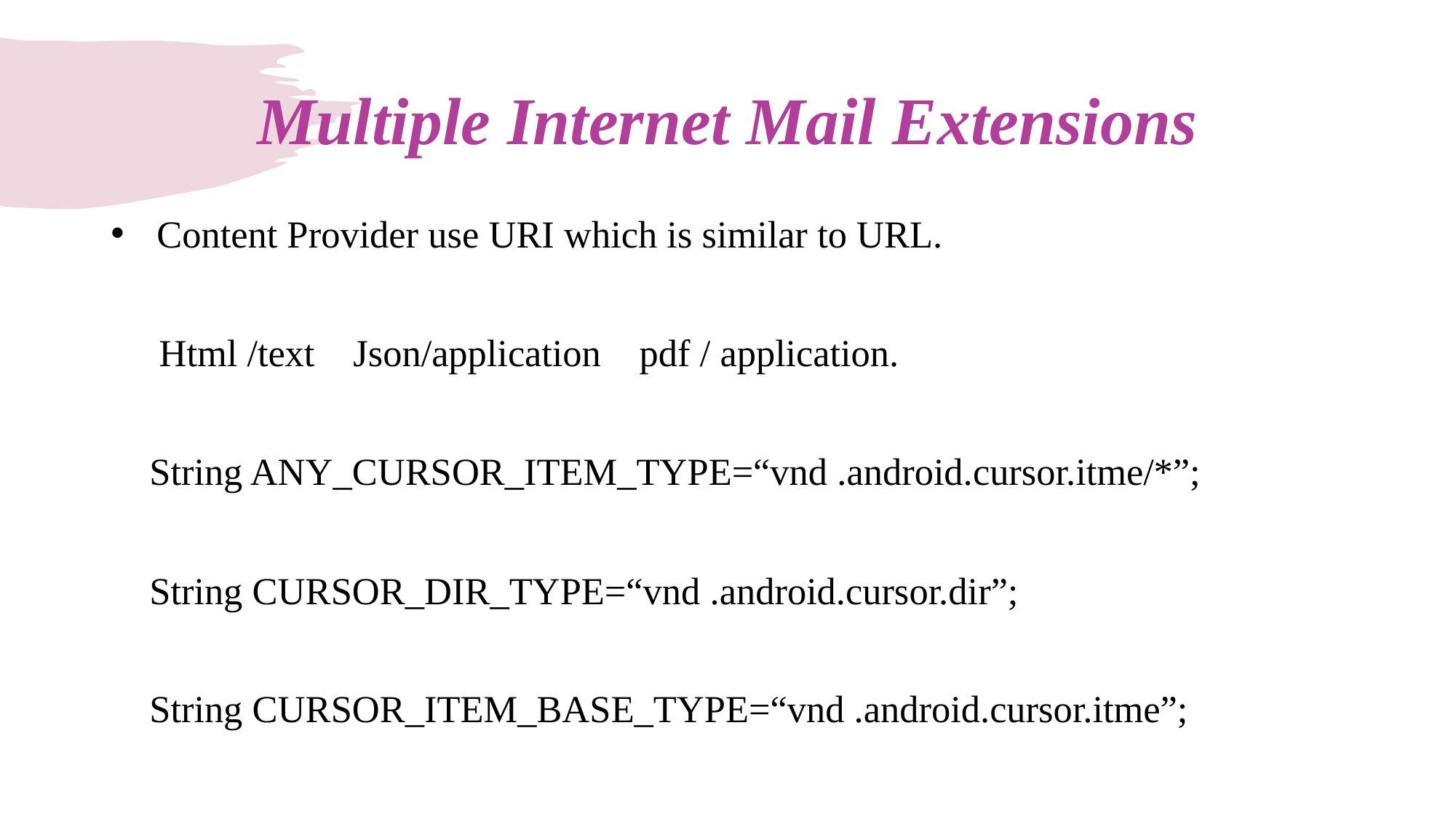

# Multiple Internet Mail Extensions
  Content Provider use URI which is similar to URL.

     Html /text    Json/application    pdf / application.

    String ANY_CURSOR_ITEM_TYPE=“vnd .android.cursor.itme/*”;

    String CURSOR_DIR_TYPE=“vnd .android.cursor.dir”;

    String CURSOR_ITEM_BASE_TYPE=“vnd .android.cursor.itme”;